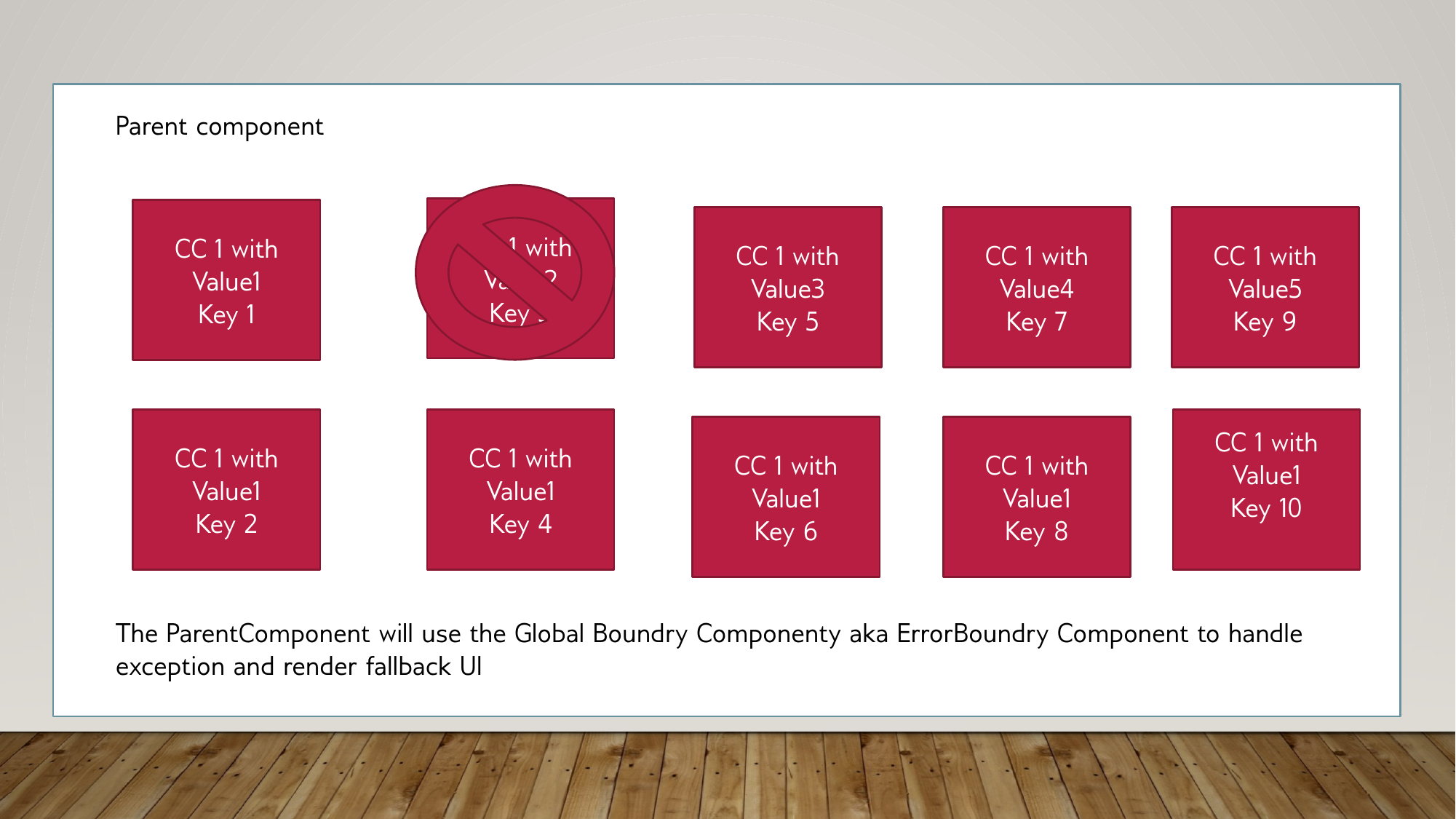

Parent component

CC 1 with Value2
Key 3
CC 1 with Value1
Key 1
CC 1 with Value3
Key 5
CC 1 with Value4
Key 7
CC 1 with Value5
Key 9
CC 1 with Value1
Key 2
CC 1 with Value1
Key 4
CC 1 with Value1
Key 10

CC 1 with Value1
Key 6
CC 1 with Value1
Key 8
The ParentComponent will use the Global Boundry Componenty aka ErrorBoundry Component to handle exception and render fallback UI